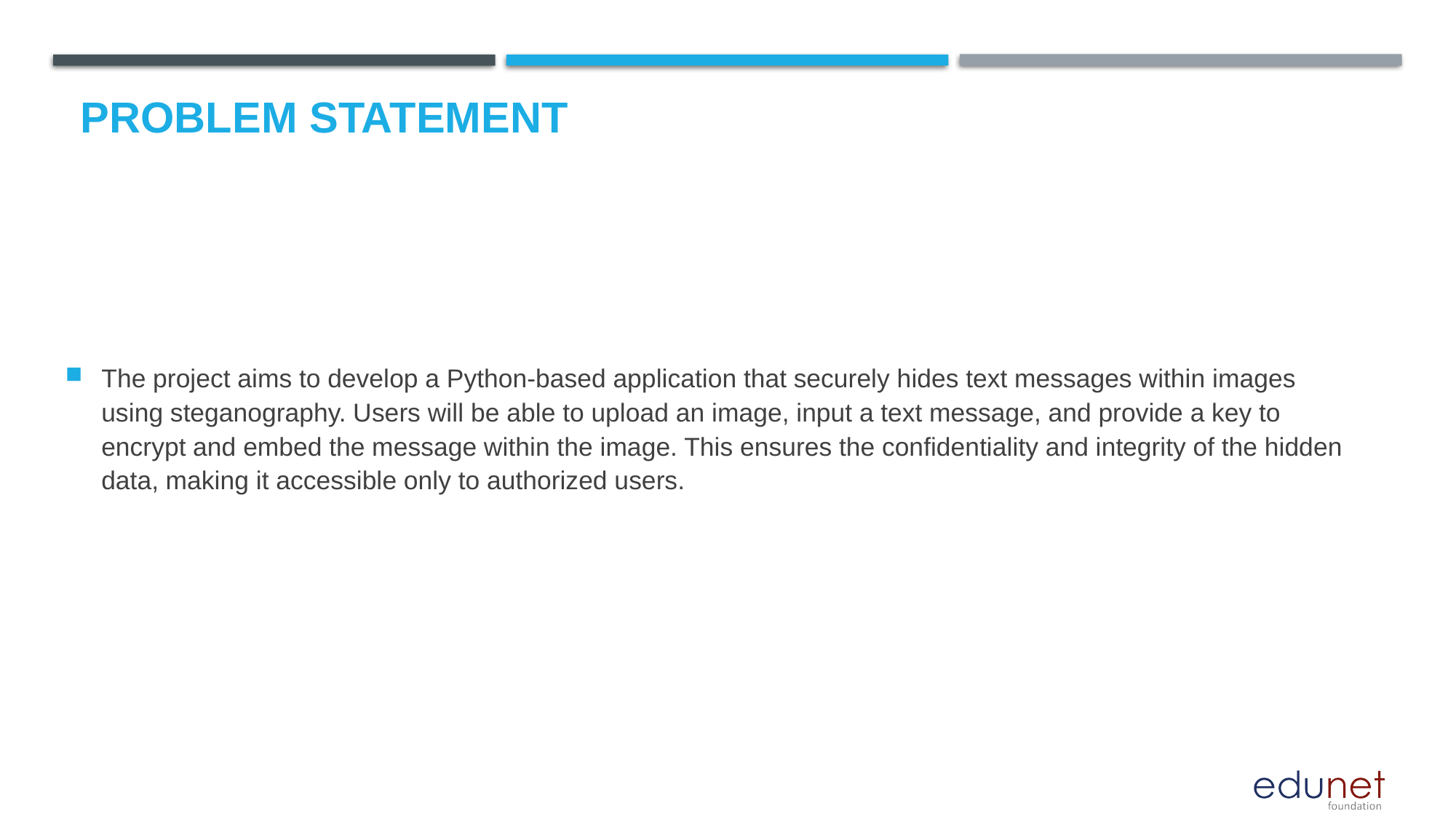

# Problem Statement
The project aims to develop a Python-based application that securely hides text messages within images using steganography. Users will be able to upload an image, input a text message, and provide a key to encrypt and embed the message within the image. This ensures the confidentiality and integrity of the hidden data, making it accessible only to authorized users.